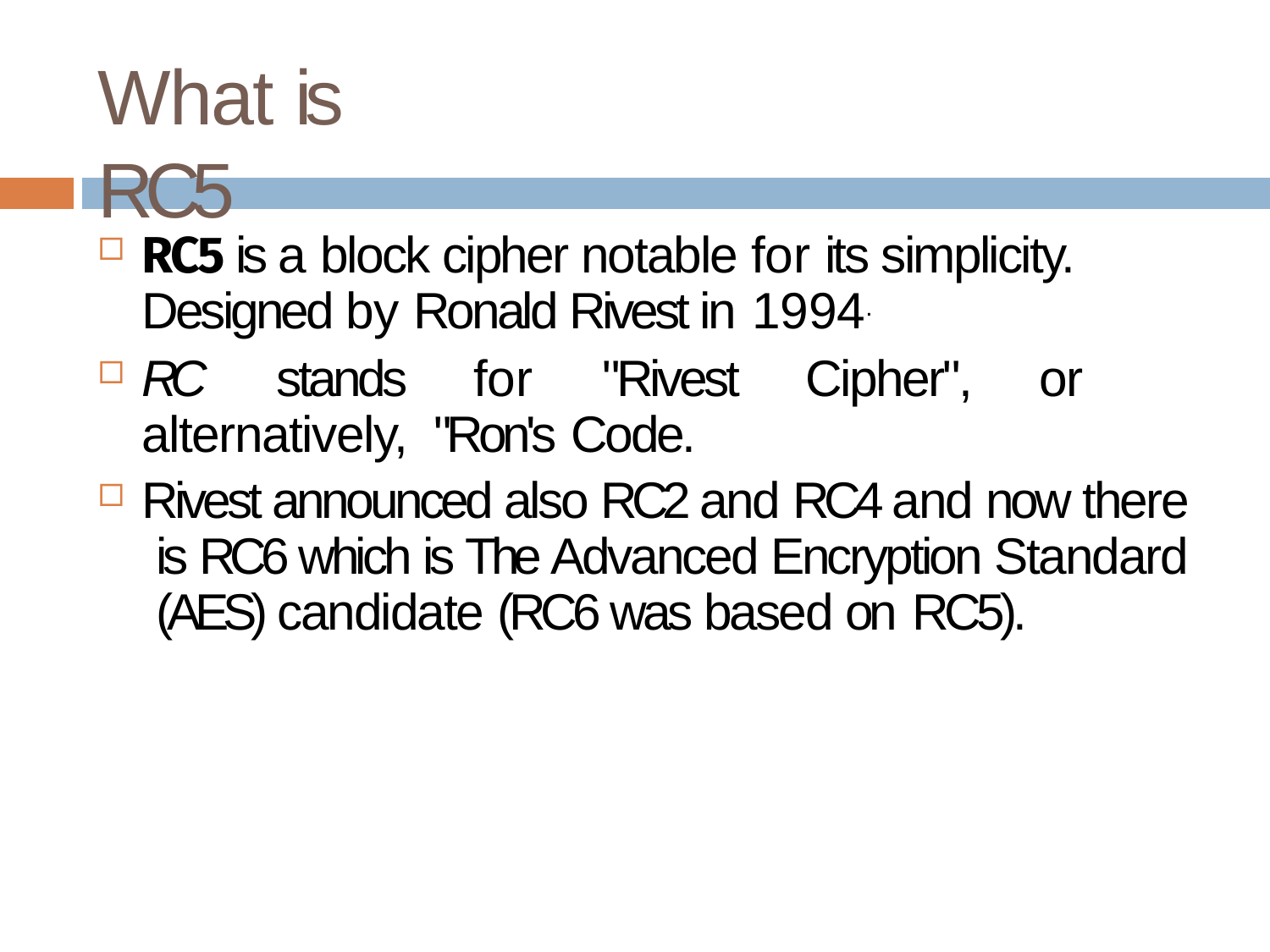

# What is RC5
RC5 is a block cipher notable for its simplicity.  Designed by Ronald Rivest in 1994.
RC stands for "Rivest Cipher", or alternatively,  "Ron's Code.
Rivest announced also RC2 and RC4 and now there  is RC6 which is The Advanced Encryption Standard  (AES) candidate (RC6 was based on RC5).